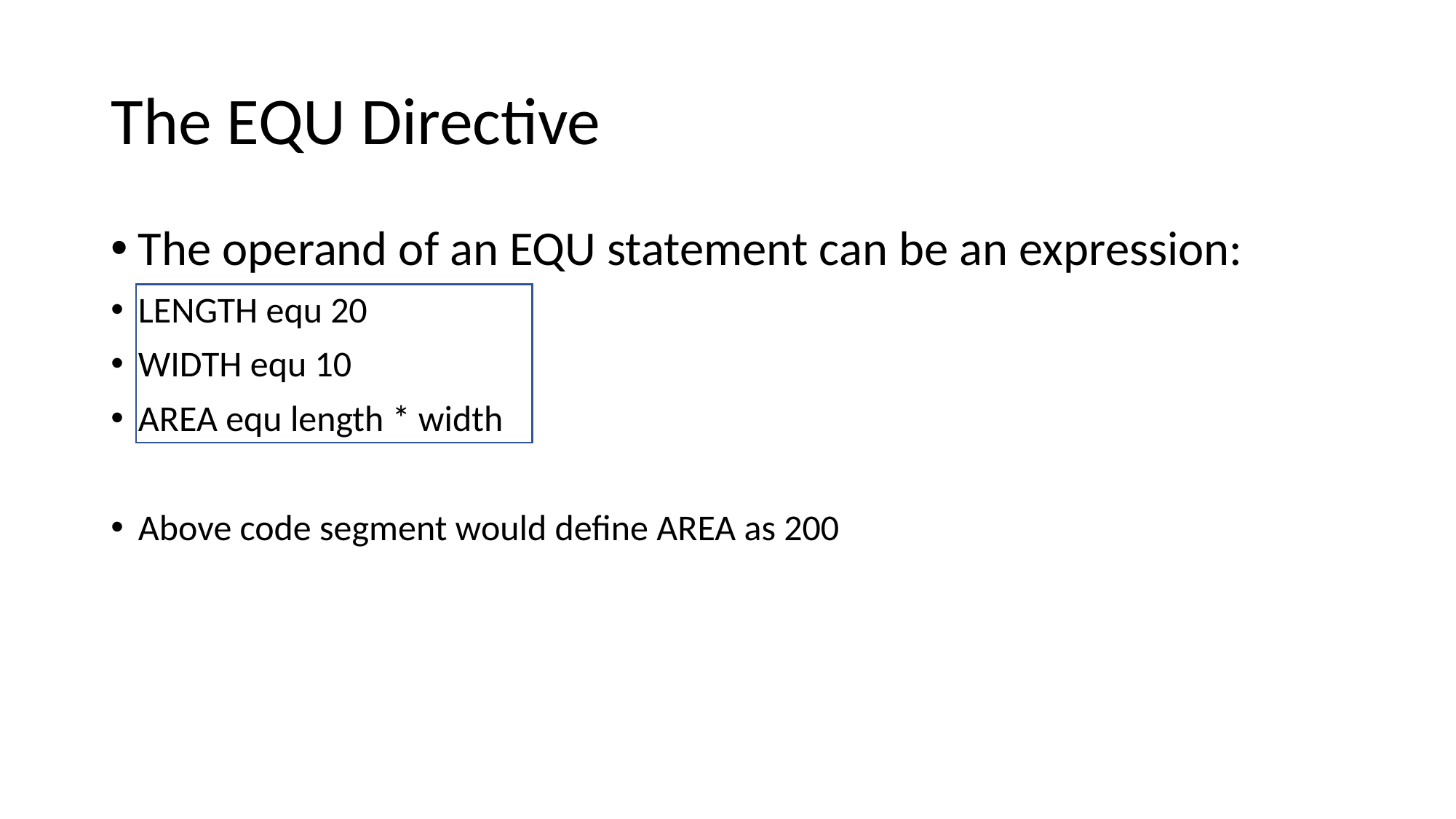

# The EQU Directive
The operand of an EQU statement can be an expression:
LENGTH equ 20
WIDTH equ 10
AREA equ length * width

Above code segment would define AREA as 200